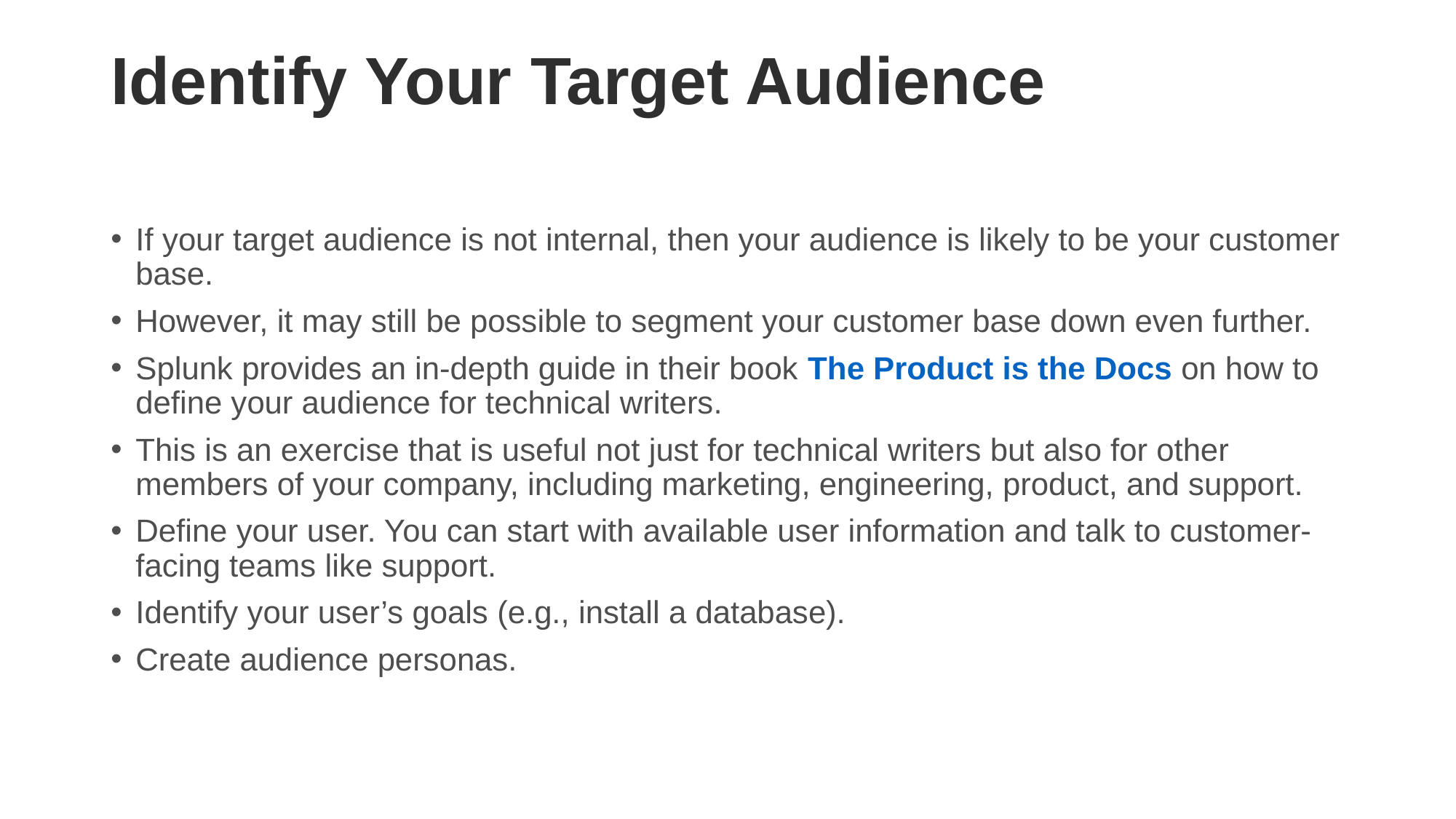

# Identify Your Target Audience
If your target audience is not internal, then your audience is likely to be your customer base.
However, it may still be possible to segment your customer base down even further.
Splunk provides an in-depth guide in their book The Product is the Docs on how to define your audience for technical writers.
This is an exercise that is useful not just for technical writers but also for other members of your company, including marketing, engineering, product, and support.
Define your user. You can start with available user information and talk to customer-facing teams like support.
Identify your user’s goals (e.g., install a database).
Create audience personas.